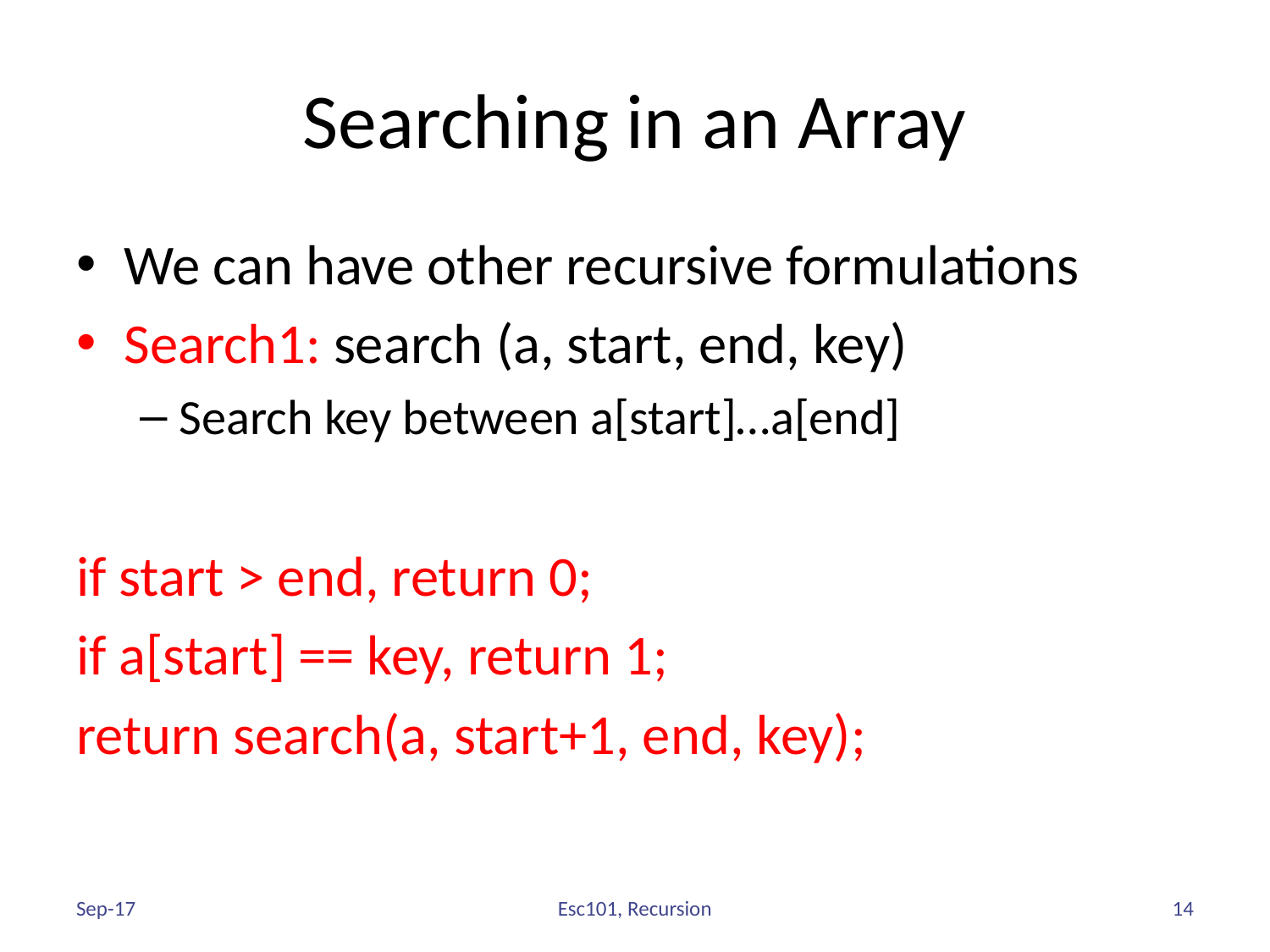

# Searching in an Array
We can have other recursive formulations
Search1: search (a, start, end, key)
Search key between a[start]…a[end]

if start > end, return 0;
if a[start] == key, return 1;
return search(a, start+1, end, key);
Sep-17
14
Esc101, Recursion